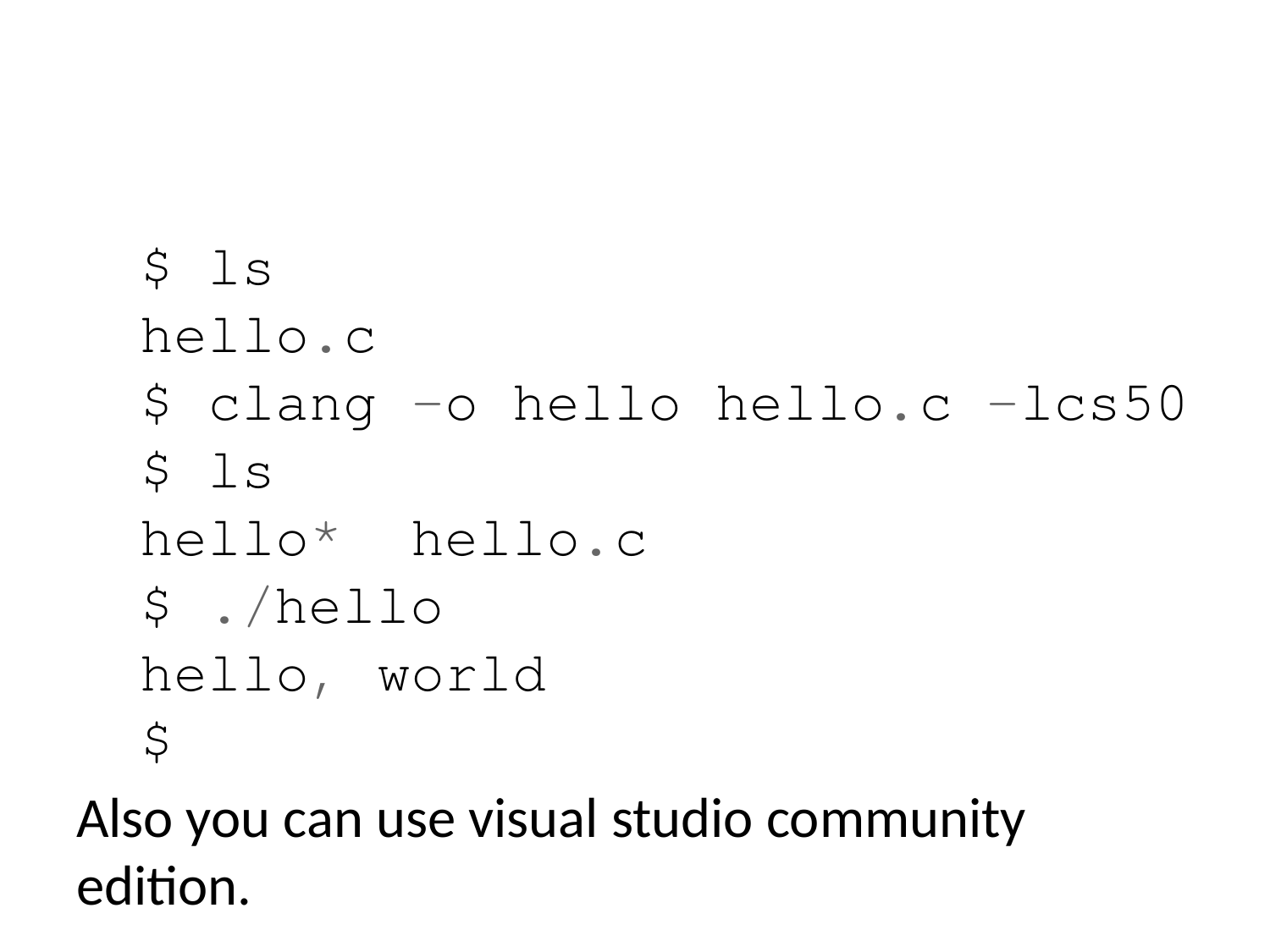

$ ls
hello.c
$ clang -o hello hello.c -lcs50
$ ls
hello*  hello.c
$ ./hello
hello, world
$
Also you can use visual studio community edition.